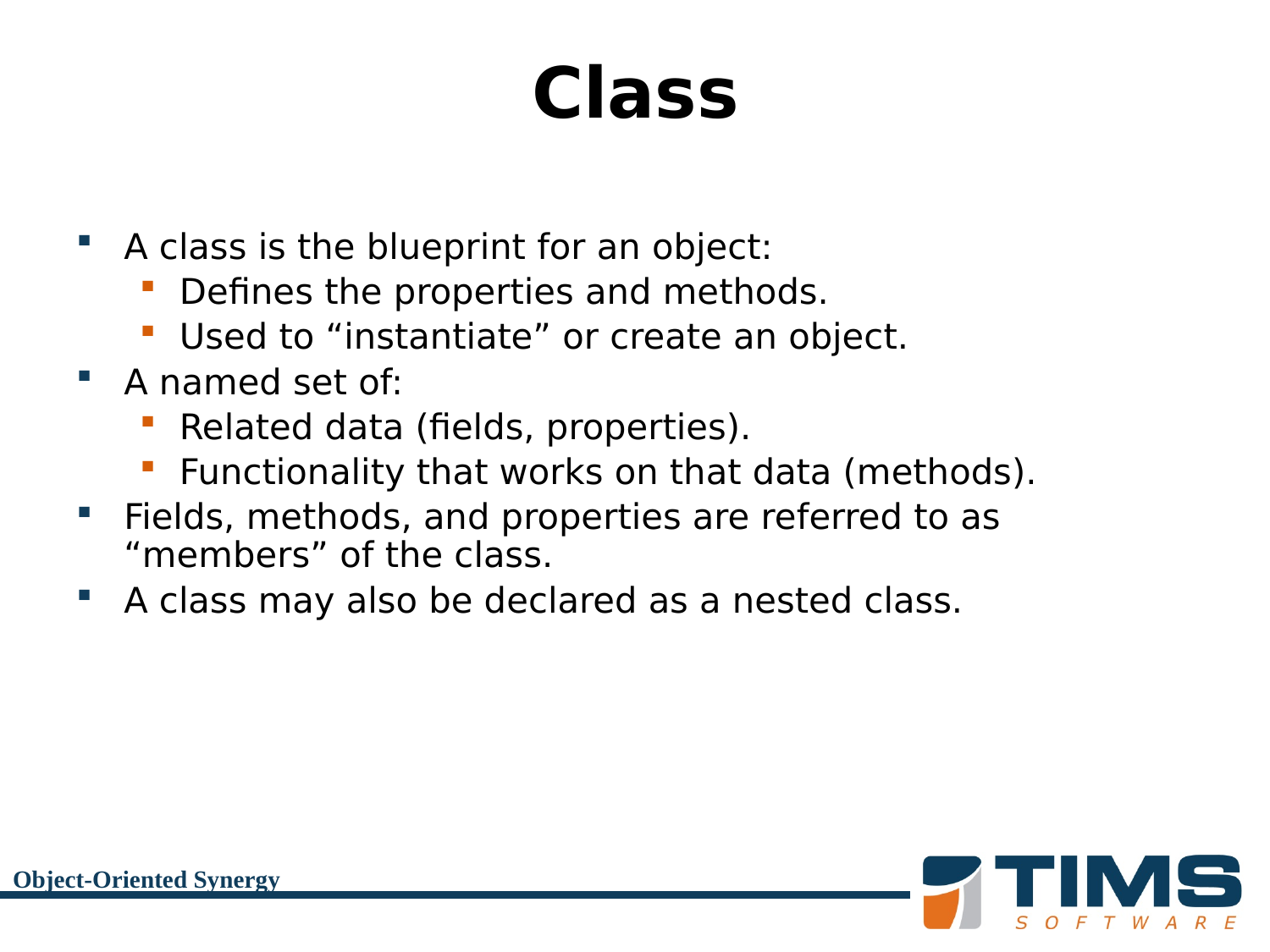

# Class
A class is the blueprint for an object:
Defines the properties and methods.
Used to “instantiate” or create an object.
A named set of:
Related data (fields, properties).
Functionality that works on that data (methods).
Fields, methods, and properties are referred to as “members” of the class.
A class may also be declared as a nested class.
Object-Oriented Synergy